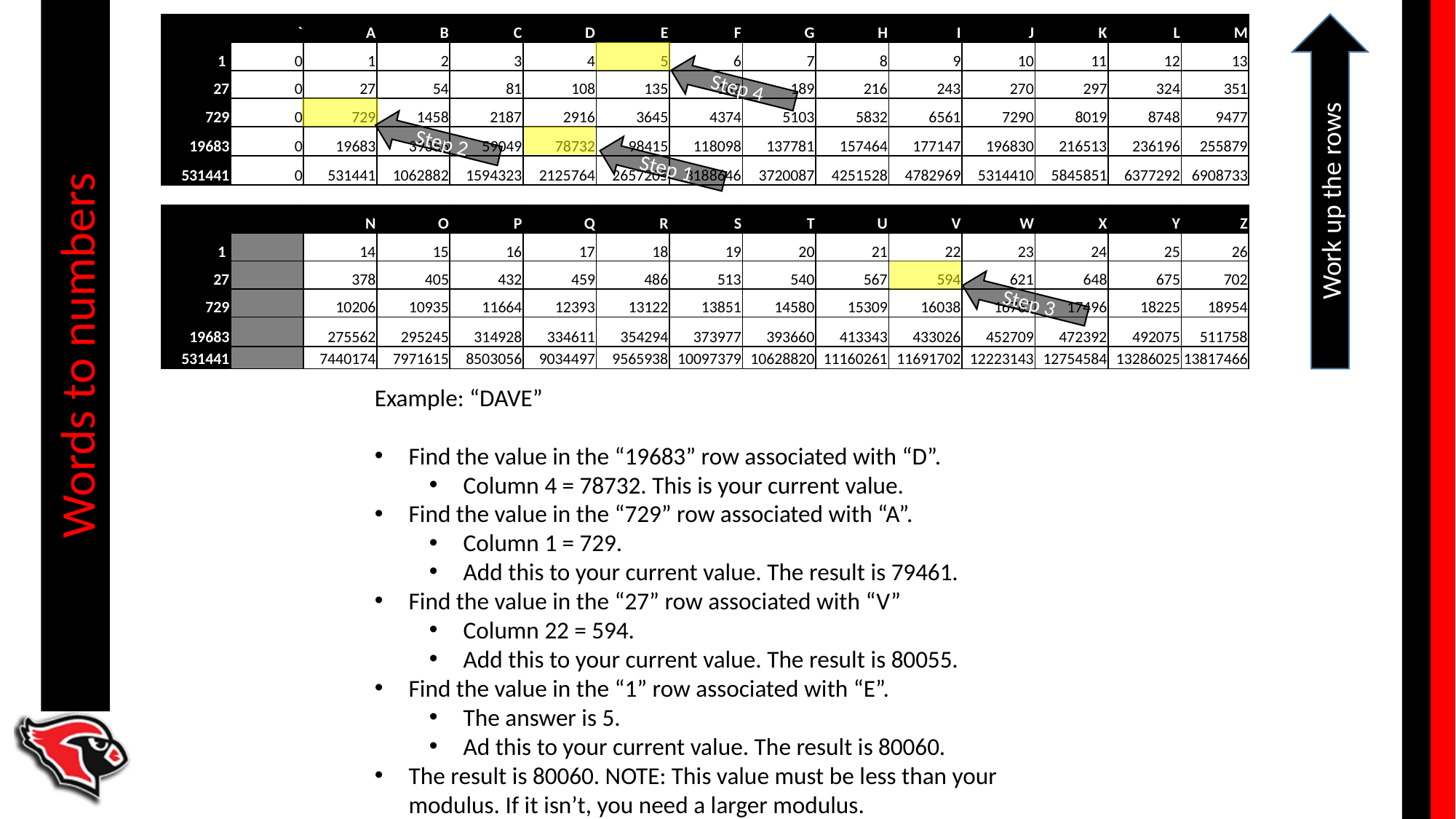

|  | ` | A | B | C | D | E | F | G | H | I | J | K | L | M |
| --- | --- | --- | --- | --- | --- | --- | --- | --- | --- | --- | --- | --- | --- | --- |
| 1 | 0 | 1 | 2 | 3 | 4 | 5 | 6 | 7 | 8 | 9 | 10 | 11 | 12 | 13 |
| 27 | 0 | 27 | 54 | 81 | 108 | 135 | 162 | 189 | 216 | 243 | 270 | 297 | 324 | 351 |
| 729 | 0 | 729 | 1458 | 2187 | 2916 | 3645 | 4374 | 5103 | 5832 | 6561 | 7290 | 8019 | 8748 | 9477 |
| 19683 | 0 | 19683 | 39366 | 59049 | 78732 | 98415 | 118098 | 137781 | 157464 | 177147 | 196830 | 216513 | 236196 | 255879 |
| 531441 | 0 | 531441 | 1062882 | 1594323 | 2125764 | 2657205 | 3188646 | 3720087 | 4251528 | 4782969 | 5314410 | 5845851 | 6377292 | 6908733 |
|  |  |  |  |  |  |  |  |  |  |  |  |  |  |  |
|  |  | N | O | P | Q | R | S | T | U | V | W | X | Y | Z |
| 1 |  | 14 | 15 | 16 | 17 | 18 | 19 | 20 | 21 | 22 | 23 | 24 | 25 | 26 |
| 27 |  | 378 | 405 | 432 | 459 | 486 | 513 | 540 | 567 | 594 | 621 | 648 | 675 | 702 |
| 729 |  | 10206 | 10935 | 11664 | 12393 | 13122 | 13851 | 14580 | 15309 | 16038 | 16767 | 17496 | 18225 | 18954 |
| 19683 |  | 275562 | 295245 | 314928 | 334611 | 354294 | 373977 | 393660 | 413343 | 433026 | 452709 | 472392 | 492075 | 511758 |
| 531441 |  | 7440174 | 7971615 | 8503056 | 9034497 | 9565938 | 10097379 | 10628820 | 11160261 | 11691702 | 12223143 | 12754584 | 13286025 | 13817466 |
Work up the rows

Step 4

Step 2

Step 1

Step 3
Words to numbers
Example: “DAVE”

Find the value in the “19683” row associated with “D”.
Column 4 = 78732. This is your current value.
Find the value in the “729” row associated with “A”.
Column 1 = 729.
Add this to your current value. The result is 79461.
Find the value in the “27” row associated with “V”
Column 22 = 594.
Add this to your current value. The result is 80055.
Find the value in the “1” row associated with “E”.
The answer is 5.
Ad this to your current value. The result is 80060.
The result is 80060. NOTE: This value must be less than your modulus. If it isn’t, you need a larger modulus.